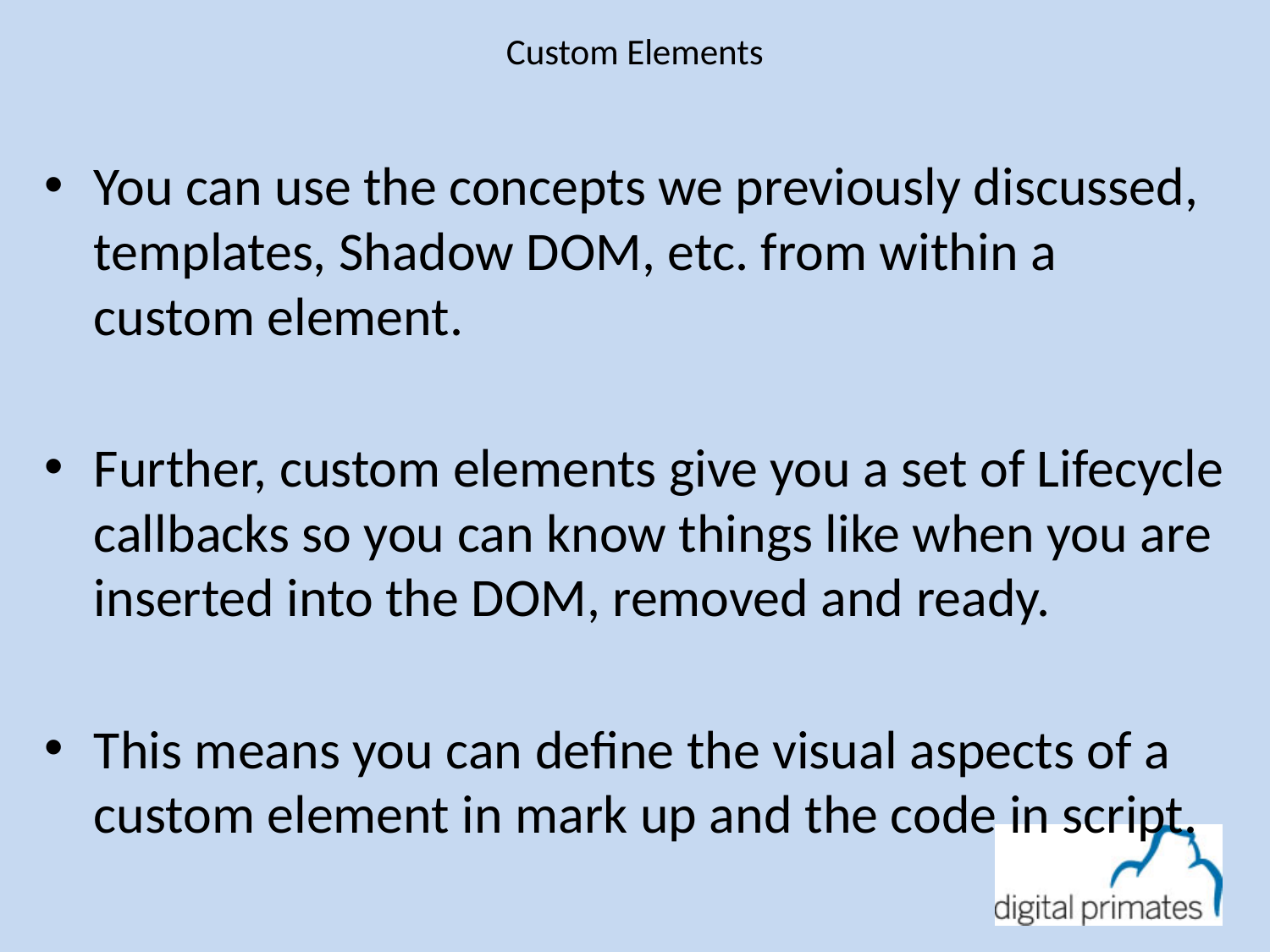

# Custom Elements
You can use the concepts we previously discussed, templates, Shadow DOM, etc. from within a custom element.

Further, custom elements give you a set of Lifecycle callbacks so you can know things like when you are inserted into the DOM, removed and ready.

This means you can define the visual aspects of a custom element in mark up and the code in script.